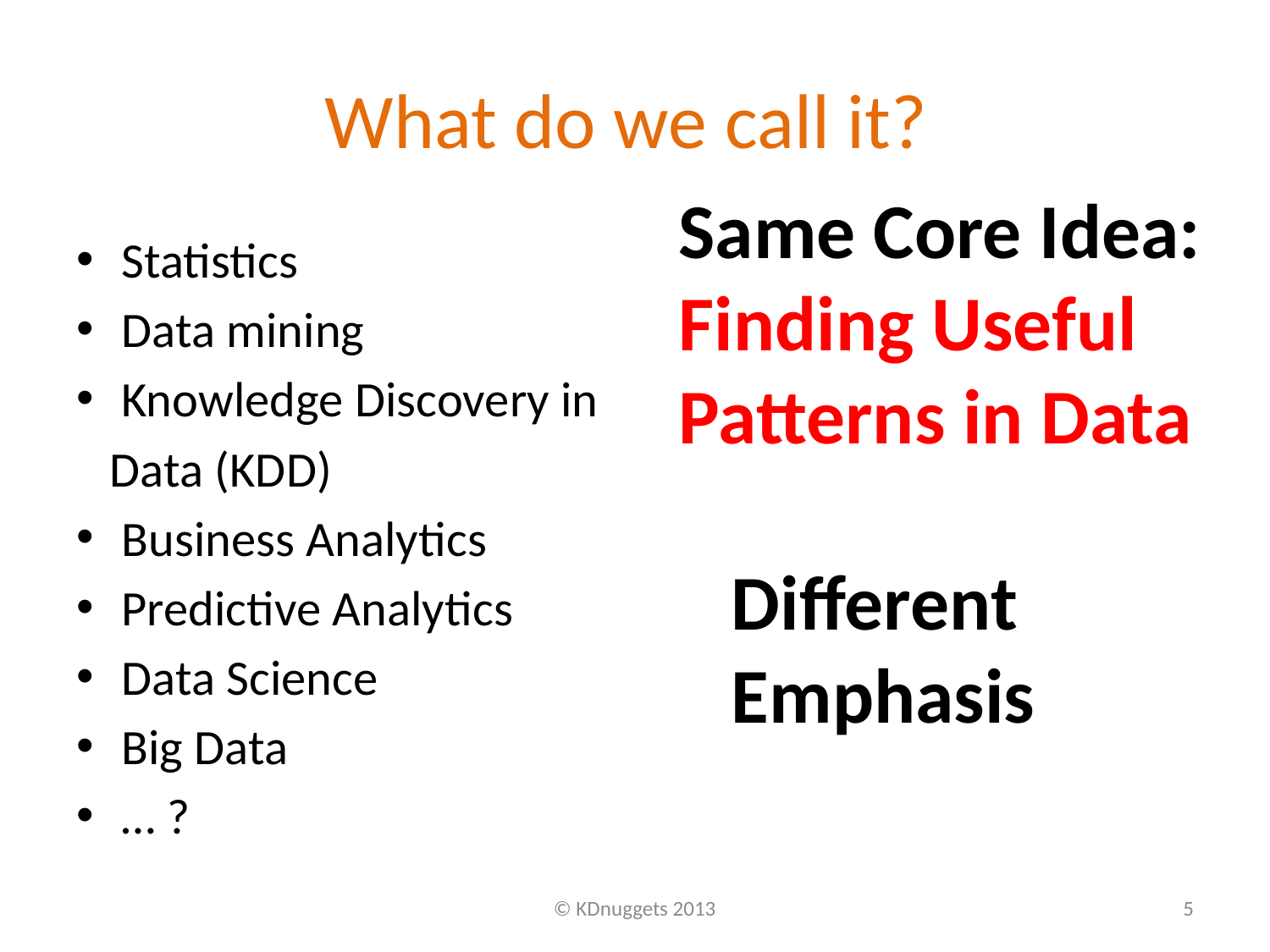

# What do we call it?
Same Core Idea:
Finding Useful Patterns in Data

   Different
   Emphasis
Statistics
Data mining
Knowledge Discovery in
   Data (KDD)
Business Analytics
Predictive Analytics
Data Science
Big Data
… ?

© KDnuggets 2013
5